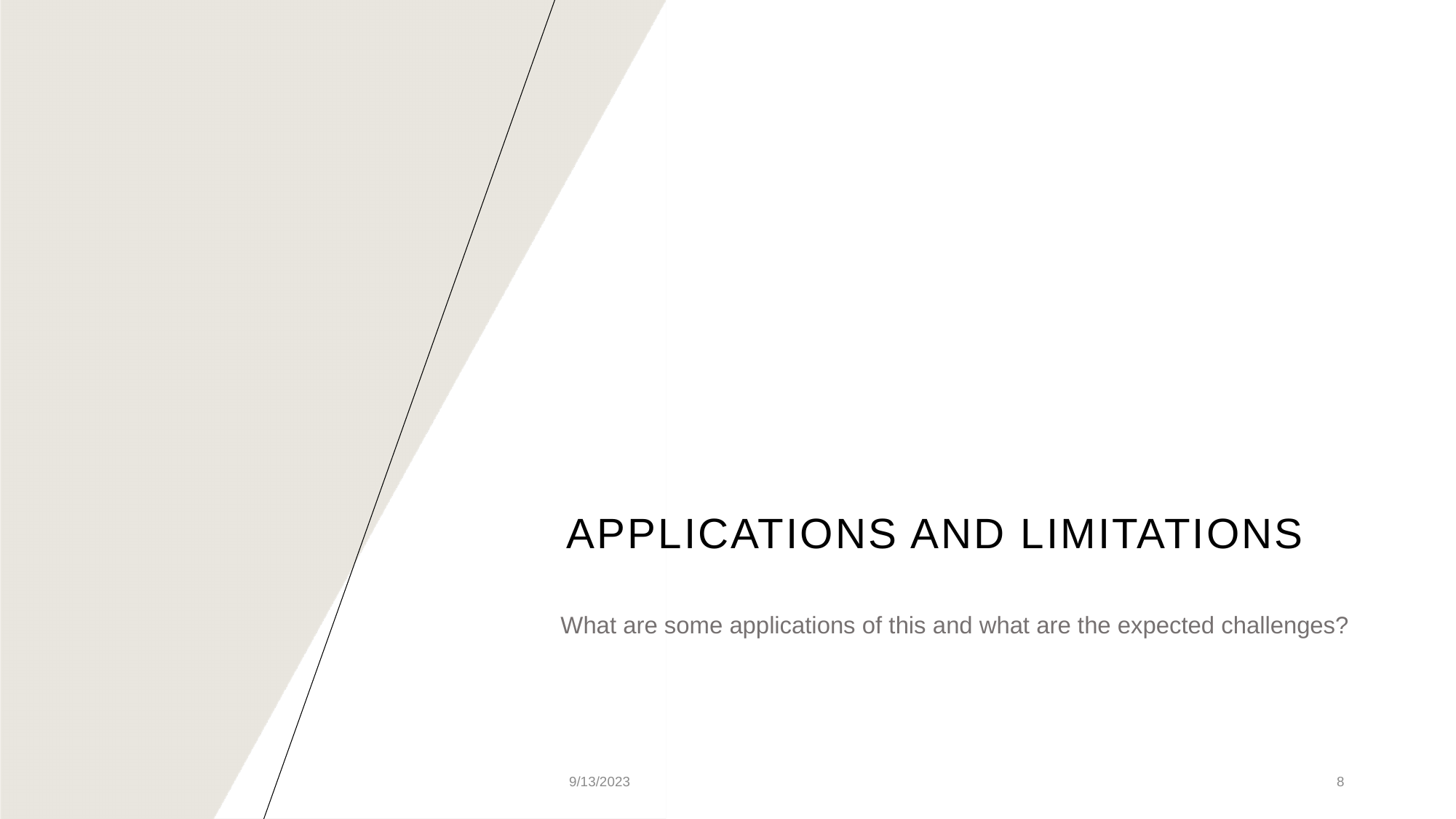

# Applications and Limitations
What are some applications of this and what are the expected challenges?
9/13/2023
8